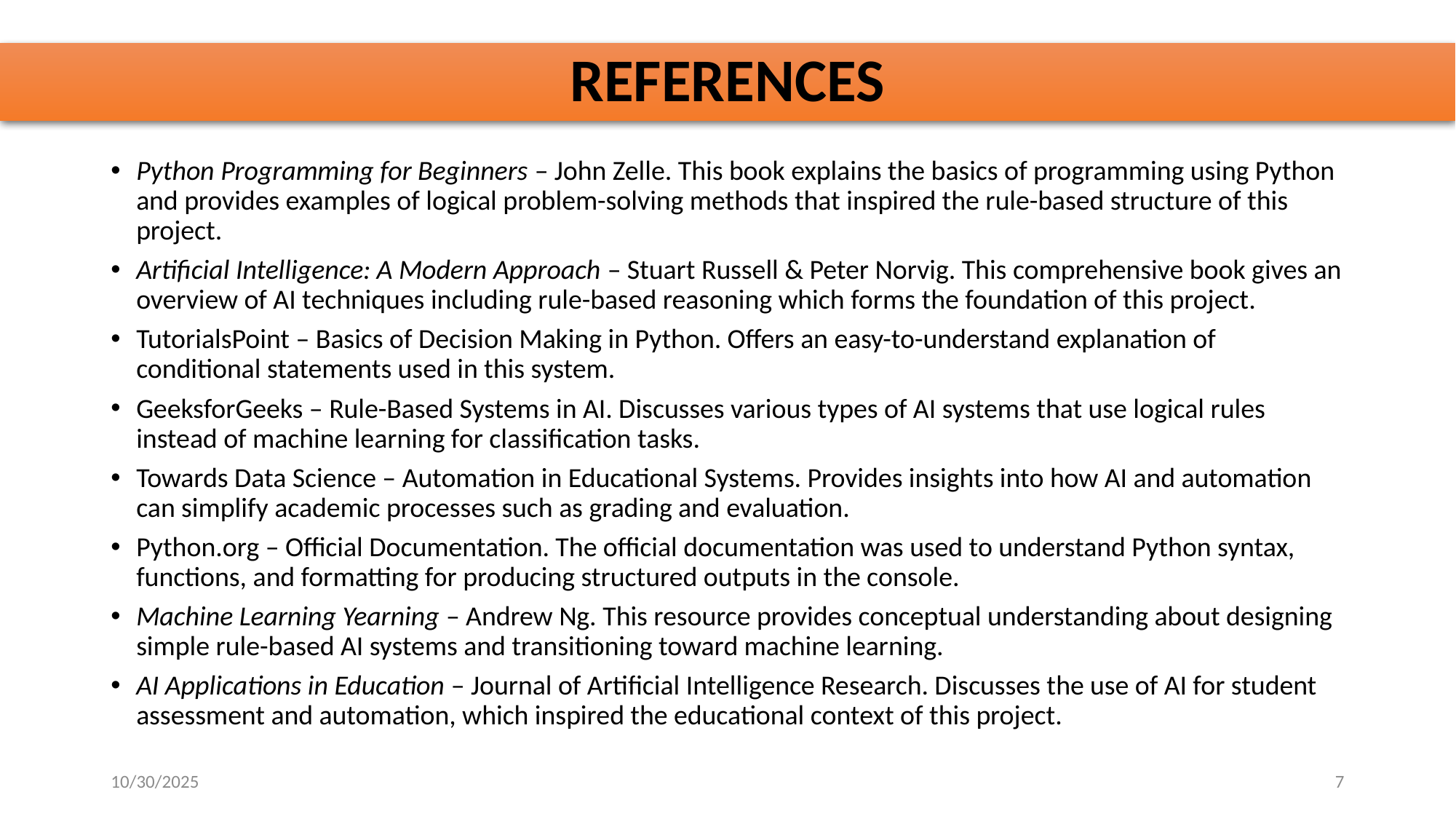

# REFERENCES
Python Programming for Beginners – John Zelle. This book explains the basics of programming using Python and provides examples of logical problem-solving methods that inspired the rule-based structure of this project.
Artificial Intelligence: A Modern Approach – Stuart Russell & Peter Norvig. This comprehensive book gives an overview of AI techniques including rule-based reasoning which forms the foundation of this project.
TutorialsPoint – Basics of Decision Making in Python. Offers an easy-to-understand explanation of conditional statements used in this system.
GeeksforGeeks – Rule-Based Systems in AI. Discusses various types of AI systems that use logical rules instead of machine learning for classification tasks.
Towards Data Science – Automation in Educational Systems. Provides insights into how AI and automation can simplify academic processes such as grading and evaluation.
Python.org – Official Documentation. The official documentation was used to understand Python syntax, functions, and formatting for producing structured outputs in the console.
Machine Learning Yearning – Andrew Ng. This resource provides conceptual understanding about designing simple rule-based AI systems and transitioning toward machine learning.
AI Applications in Education – Journal of Artificial Intelligence Research. Discusses the use of AI for student assessment and automation, which inspired the educational context of this project.

10/30/2025
7